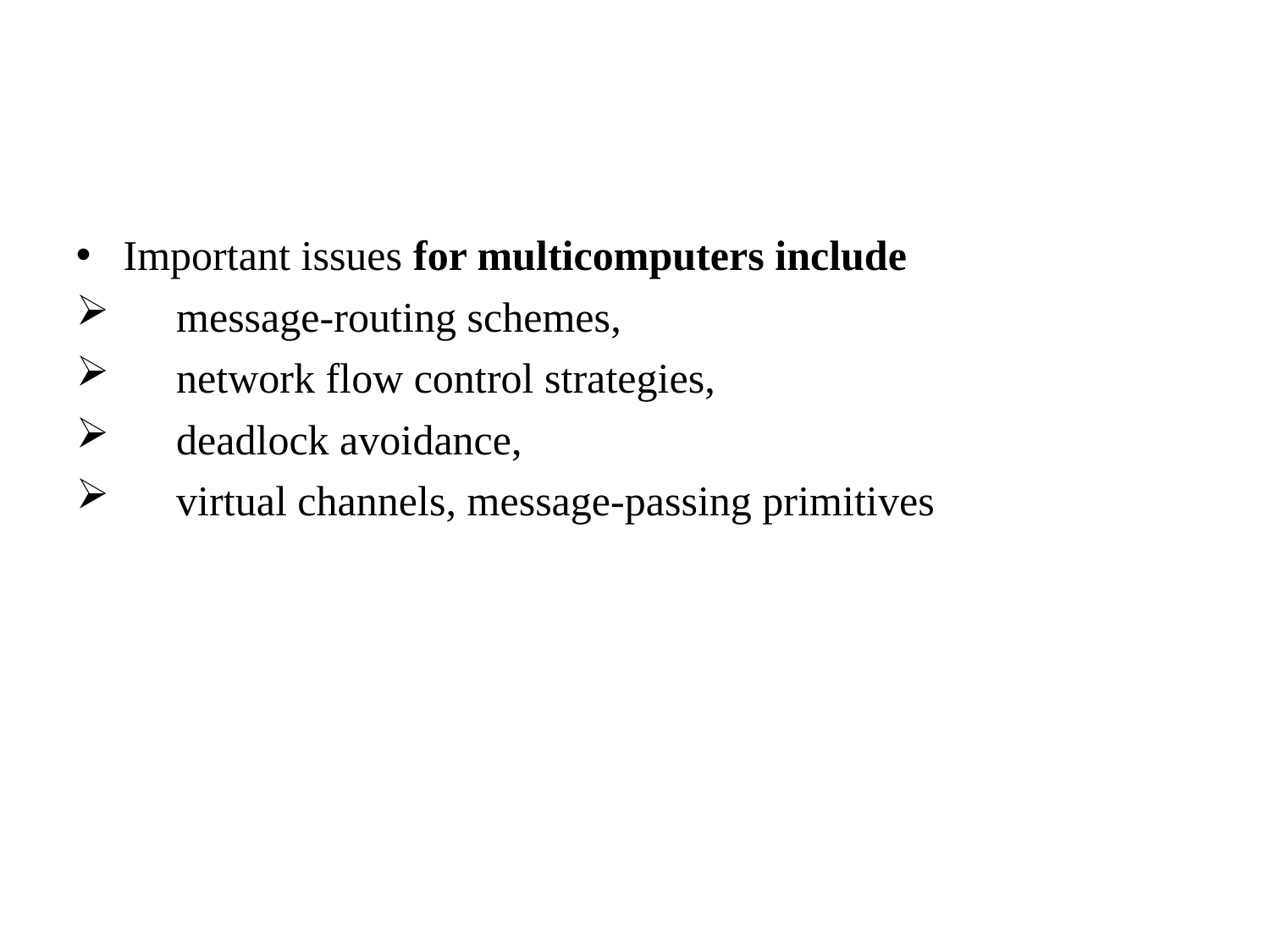

Important issues for multicomputers include
     message-routing schemes,
     network flow control strategies,
     deadlock avoidance,
     virtual channels, message-passing primitives